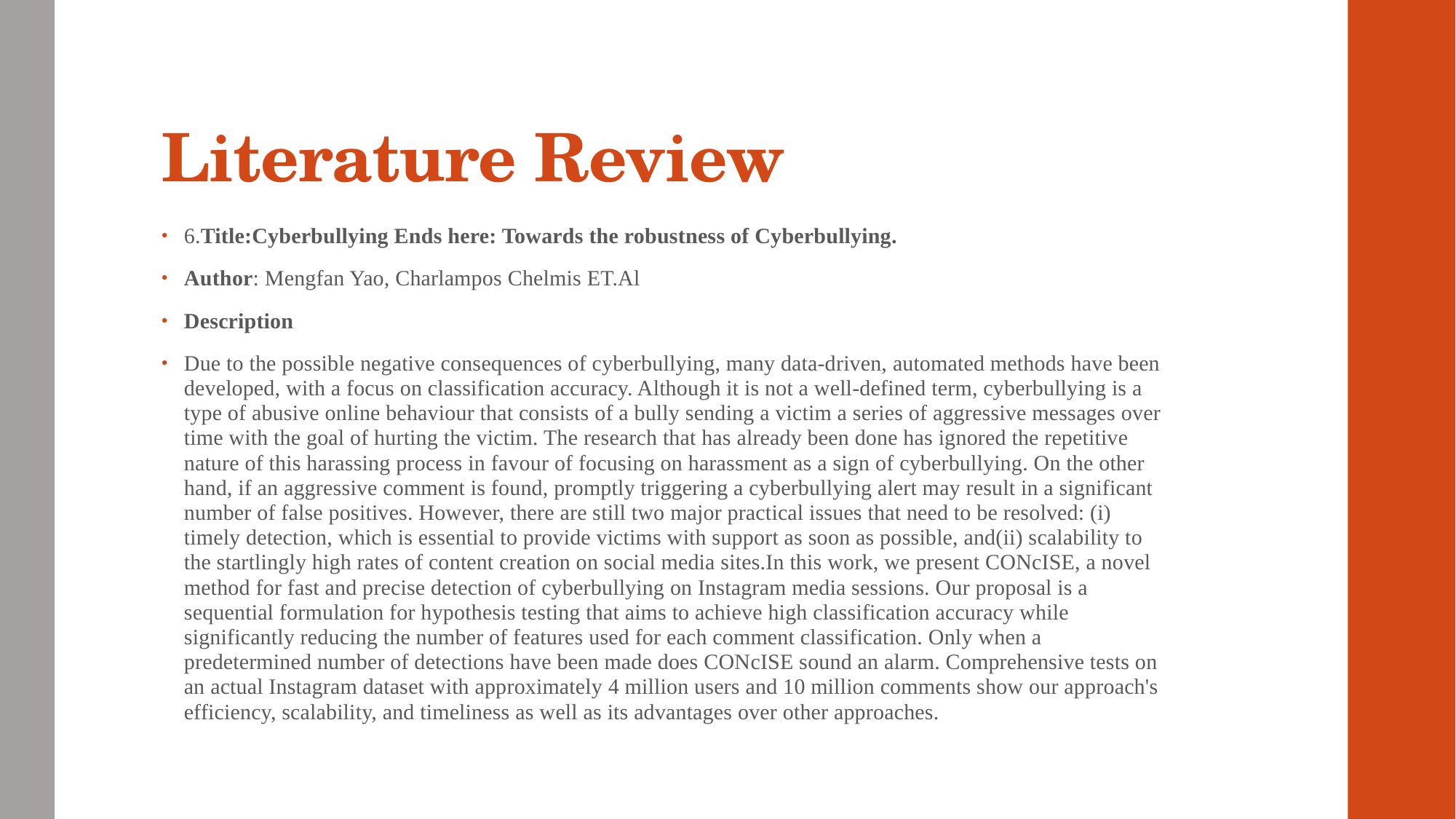

# Literature Review
6.Title:Cyberbullying Ends here: Towards the robustness of Cyberbullying.
Author: Mengfan Yao, Charlampos Chelmis ET.Al
Description
Due to the possible negative consequences of cyberbullying, many data-driven, automated methods have been developed, with a focus on classification accuracy. Although it is not a well-defined term, cyberbullying is a type of abusive online behaviour that consists of a bully sending a victim a series of aggressive messages over time with the goal of hurting the victim. The research that has already been done has ignored the repetitive nature of this harassing process in favour of focusing on harassment as a sign of cyberbullying. On the other hand, if an aggressive comment is found, promptly triggering a cyberbullying alert may result in a significant number of false positives. However, there are still two major practical issues that need to be resolved: (i) timely detection, which is essential to provide victims with support as soon as possible, and(ii) scalability to the startlingly high rates of content creation on social media sites.In this work, we present CONcISE, a novel method for fast and precise detection of cyberbullying on Instagram media sessions. Our proposal is a sequential formulation for hypothesis testing that aims to achieve high classification accuracy while significantly reducing the number of features used for each comment classification. Only when a predetermined number of detections have been made does CONcISE sound an alarm. Comprehensive tests on an actual Instagram dataset with approximately 4 million users and 10 million comments show our approach's efficiency, scalability, and timeliness as well as its advantages over other approaches.